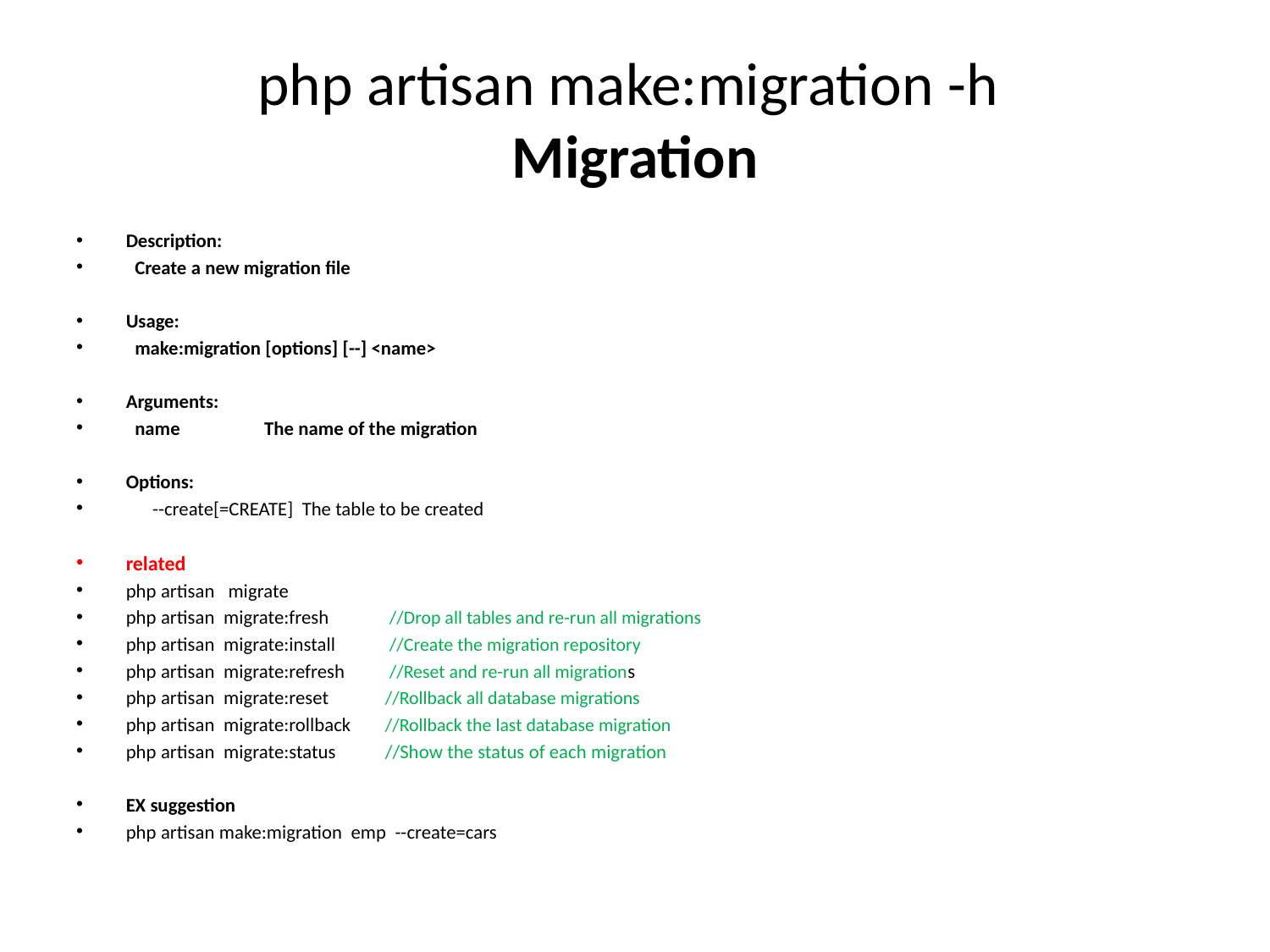

# php artisan make:migration -h Migration
Description:
  Create a new migration file

Usage:
  make:migration [options] [--] <name>

Arguments:
  name                   The name of the migration

Options:
      --create[=CREATE]  The table to be created

related
php artisan   migrate
php artisan  migrate:fresh        	 //Drop all tables and re-run all migrations
php artisan  migrate:install     	 //Create the migration repository
php artisan  migrate:refresh   	 //Reset and re-run all migrations
php artisan  migrate:reset         	//Rollback all database migrations
php artisan  migrate:rollback    	//Rollback the last database migration
php artisan  migrate:status       	//Show the status of each migration

EX suggestion
php artisan make:migration  emp  --create=cars